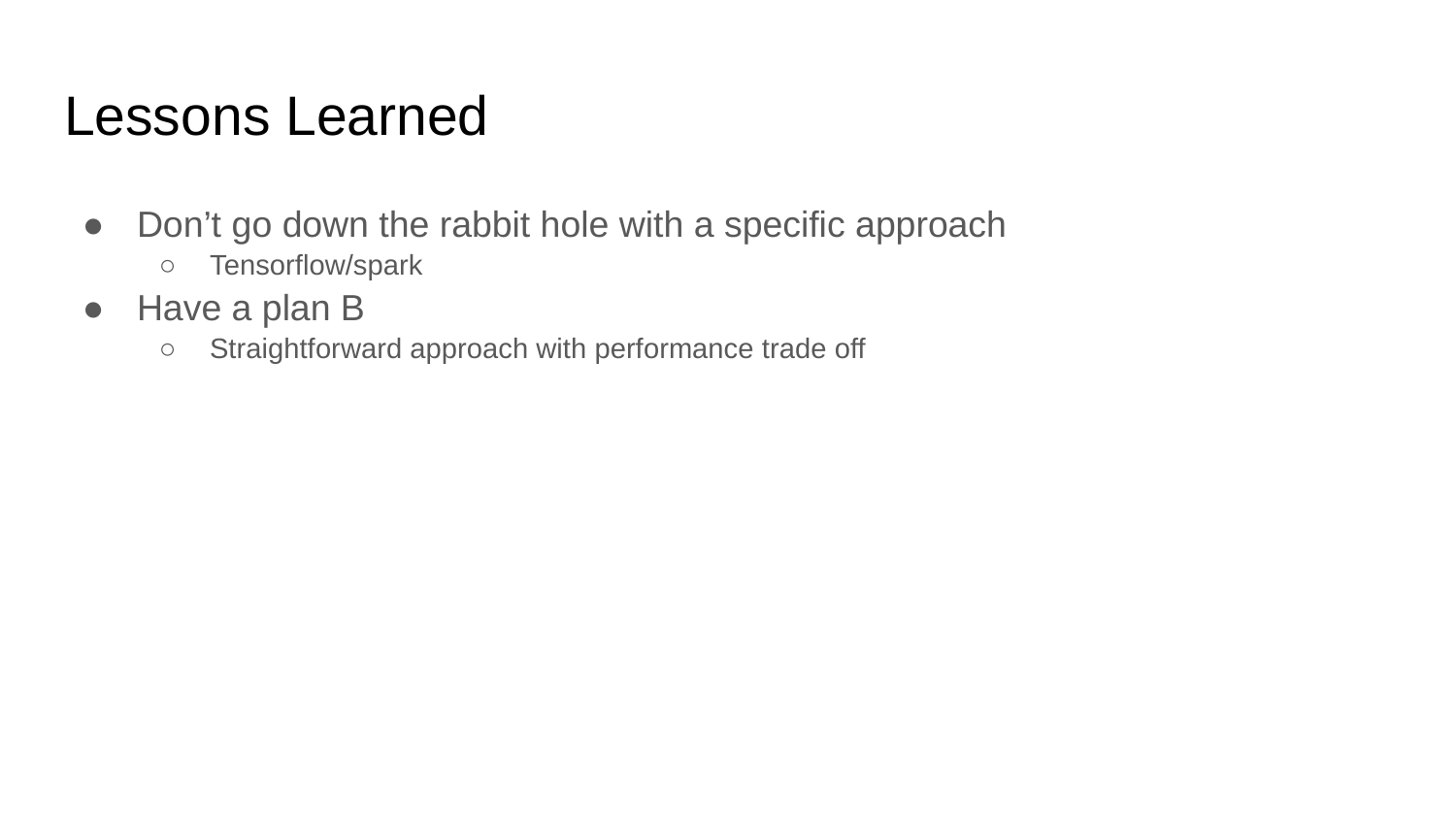

# Lessons Learned
Don’t go down the rabbit hole with a specific approach
Tensorflow/spark
Have a plan B
Straightforward approach with performance trade off